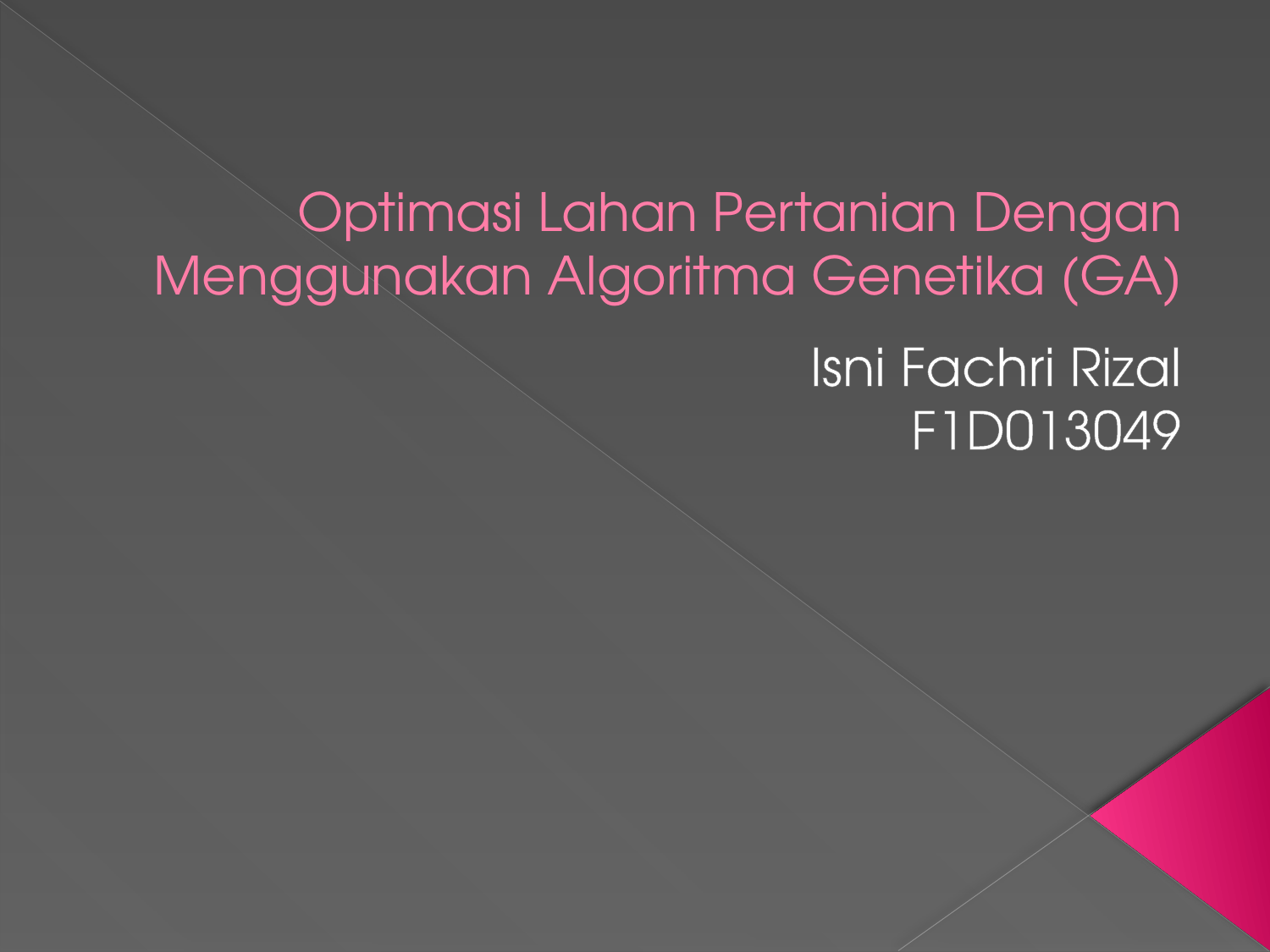

# Optimasi Lahan Pertanian Dengan Menggunakan Algoritma Genetika (GA)
Isni Fachri Rizal
F1D013049